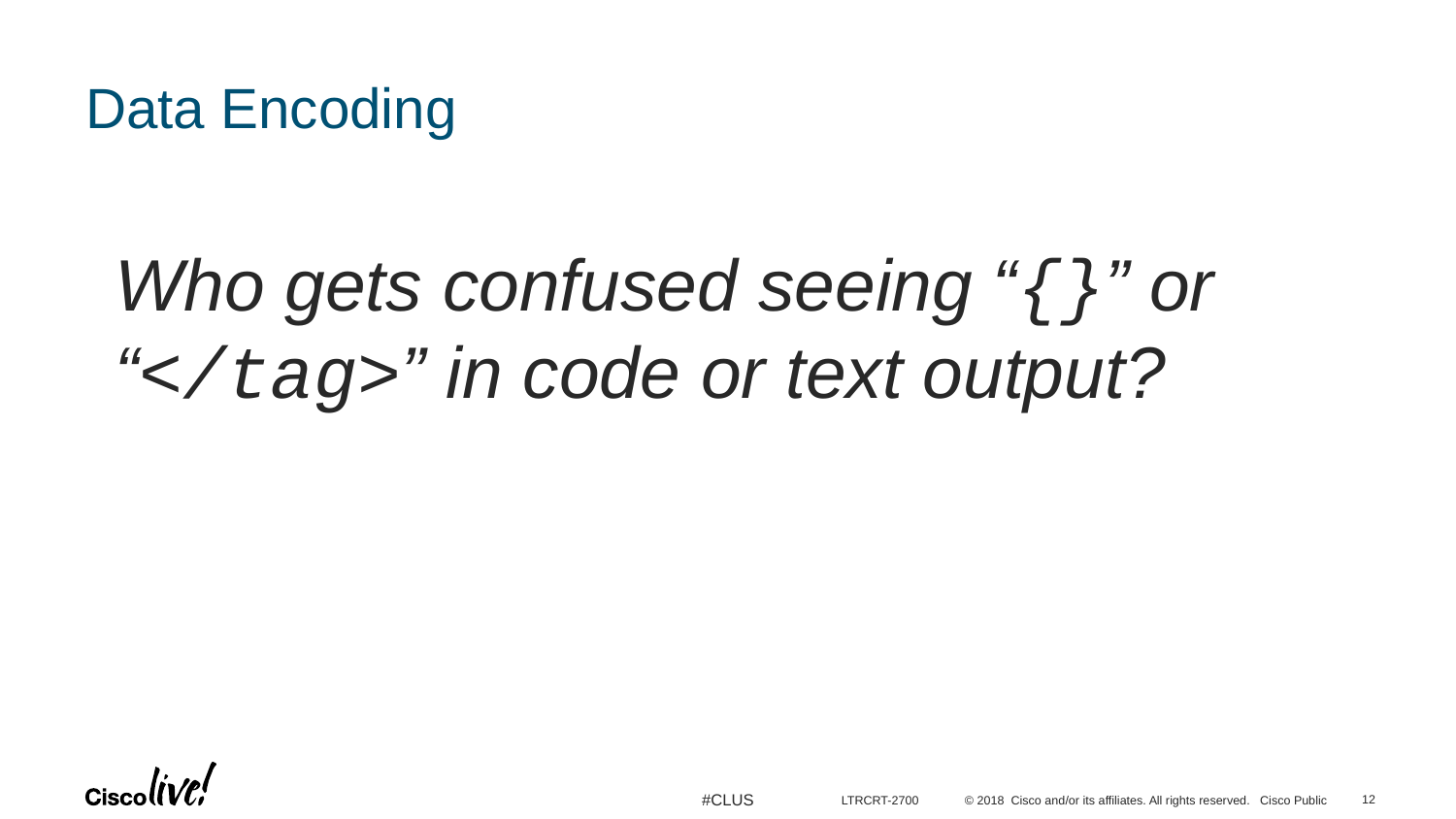

# Data Encoding
Who gets confused seeing “{}” or “</tag>” in code or text output?

12
LTRCRT-2700